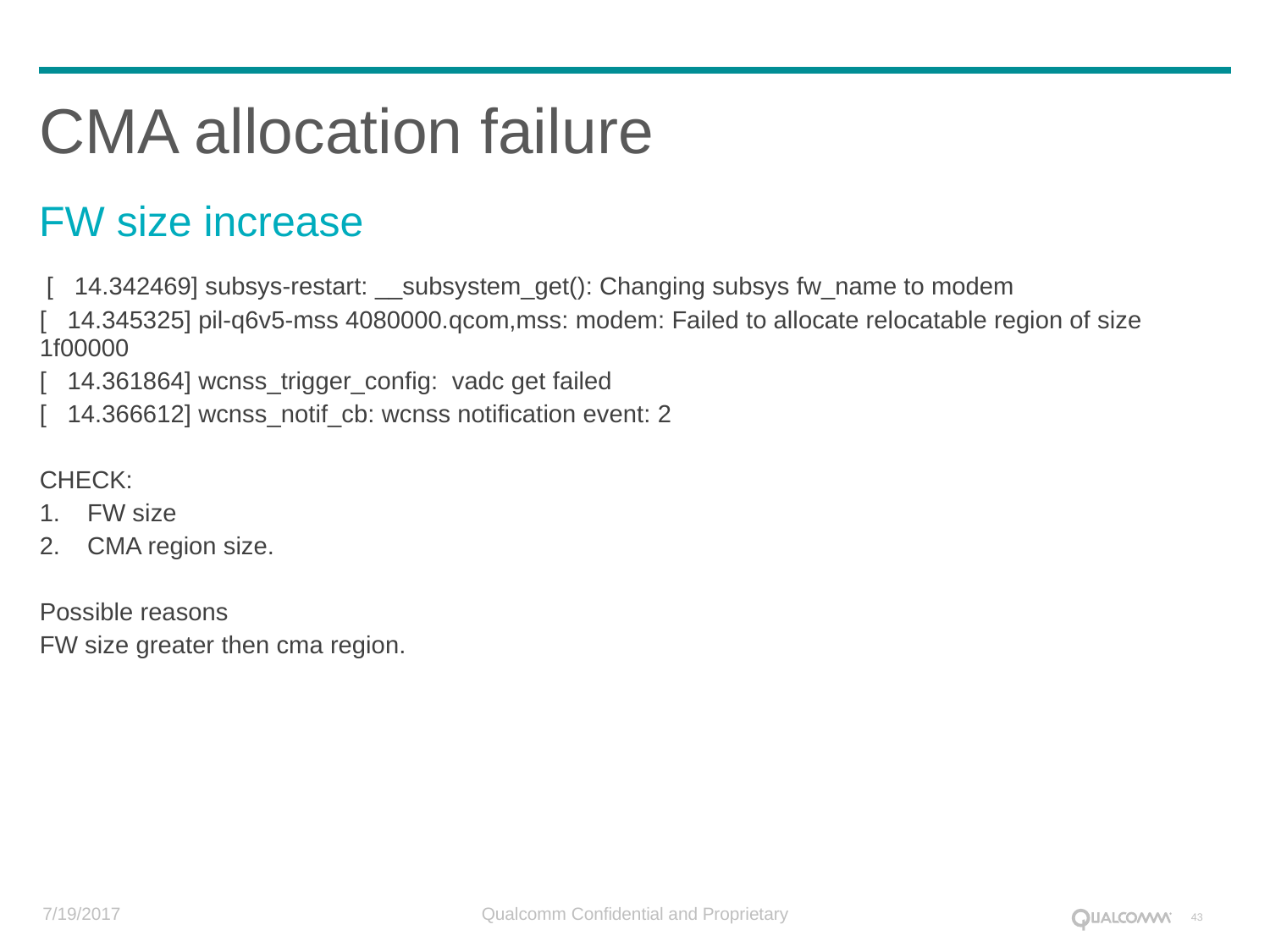

# CMA allocation failure
FW size increase
 [   14.342469] subsys-restart: __subsystem_get(): Changing subsys fw_name to modem
[   14.345325] pil-q6v5-mss 4080000.qcom,mss: modem: Failed to allocate relocatable region of size 1f00000
[   14.361864] wcnss_trigger_config:  vadc get failed
[   14.366612] wcnss_notif_cb: wcnss notification event: 2

CHECK:
FW size
CMA region size.

Possible reasons
FW size greater then cma region.